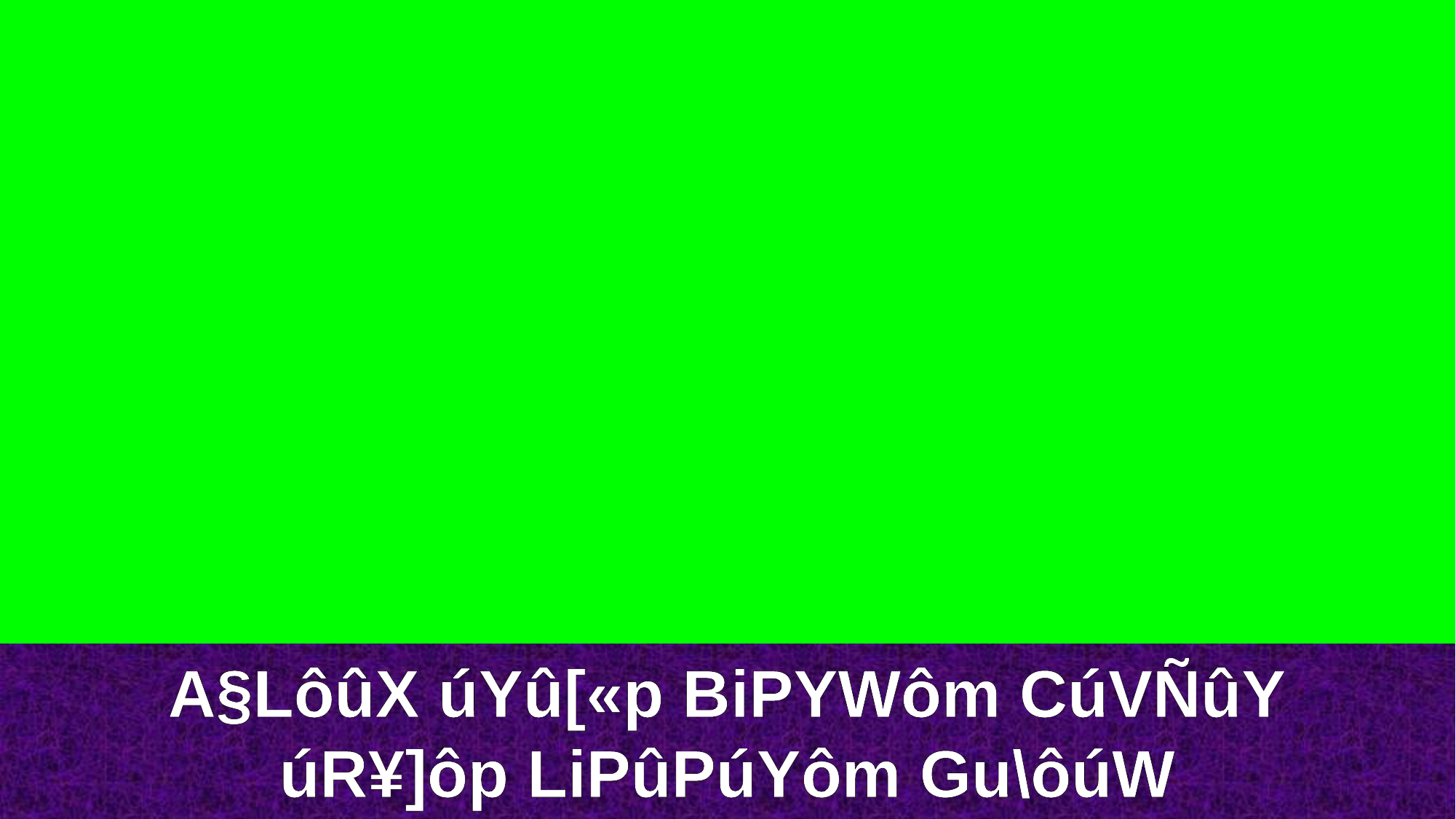

A§LôûX úYû[«p BiPYWôm CúVÑûY
úR¥]ôp LiPûPúYôm Gu\ôúW